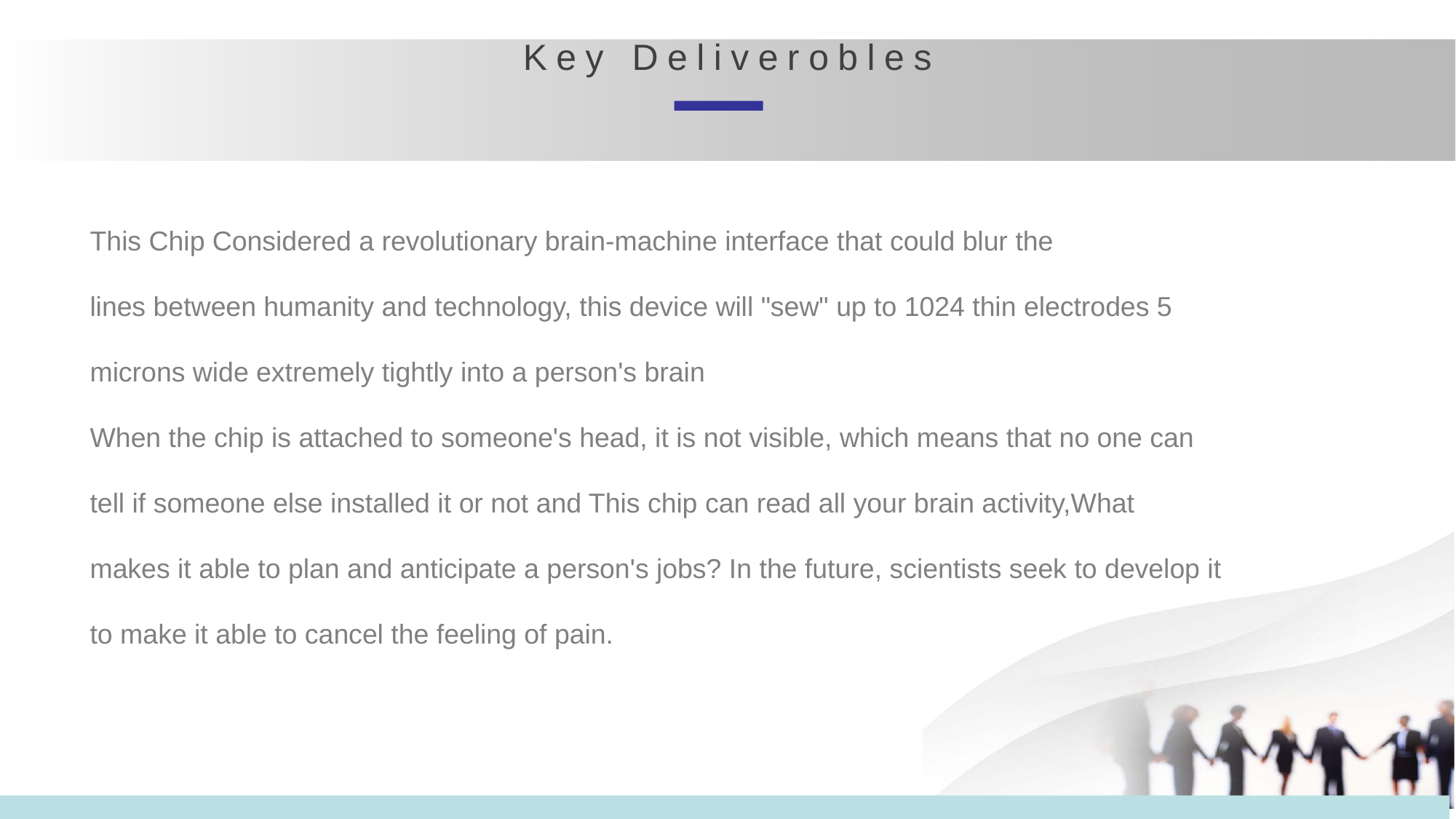

Key Deliverobles

This Chip Considered a revolutionary brain-machine interface that could blur the
lines between humanity and technology, this device will "sew" up to 1024 thin electrodes 5
microns wide extremely tightly into a person's brain
When the chip is attached to someone's head, it is not visible, which means that no one can
tell if someone else installed it or not and This chip can read all your brain activity,What
makes it able to plan and anticipate a person's jobs? In the future, scientists seek to develop it
to make it able to cancel the feeling of pain.